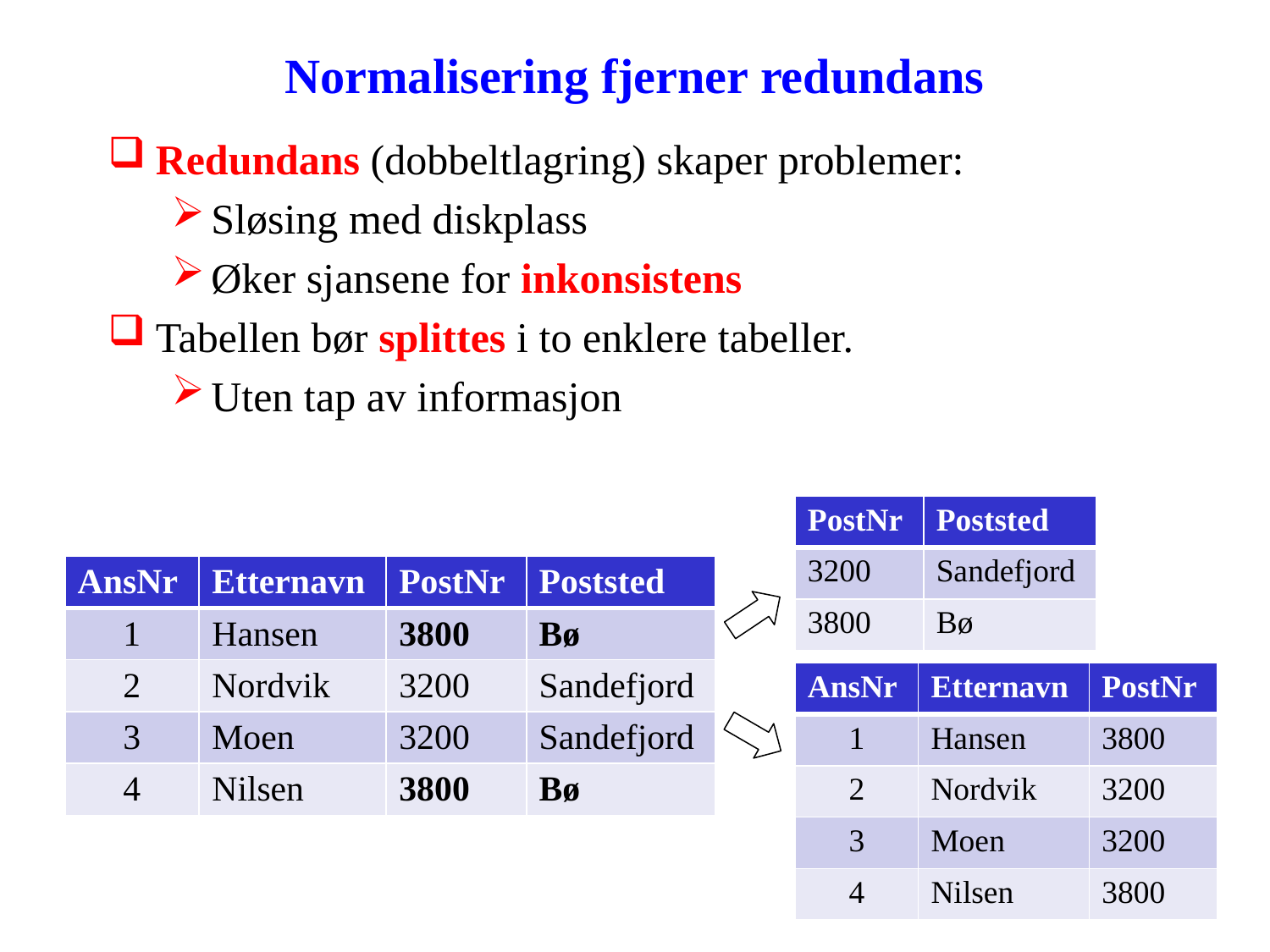

# Normalisering fjerner redundans
Redundans (dobbeltlagring) skaper problemer:
Sløsing med diskplass
Øker sjansene for inkonsistens
Tabellen bør splittes i to enklere tabeller.
Uten tap av informasjon

| PostNr | Poststed |
| --- | --- |
| 3200 | Sandefjord |
| 3800 | Bø |
| AnsNr | Etternavn | PostNr | Poststed |
| --- | --- | --- | --- |
| 1 | Hansen | 3800 | Bø |
| 2 | Nordvik | 3200 | Sandefjord |
| 3 | Moen | 3200 | Sandefjord |
| 4 | Nilsen | 3800 | Bø |

| AnsNr | Etternavn | PostNr |
| --- | --- | --- |
| 1 | Hansen | 3800 |
| 2 | Nordvik | 3200 |
| 3 | Moen | 3200 |
| 4 | Nilsen | 3800 |